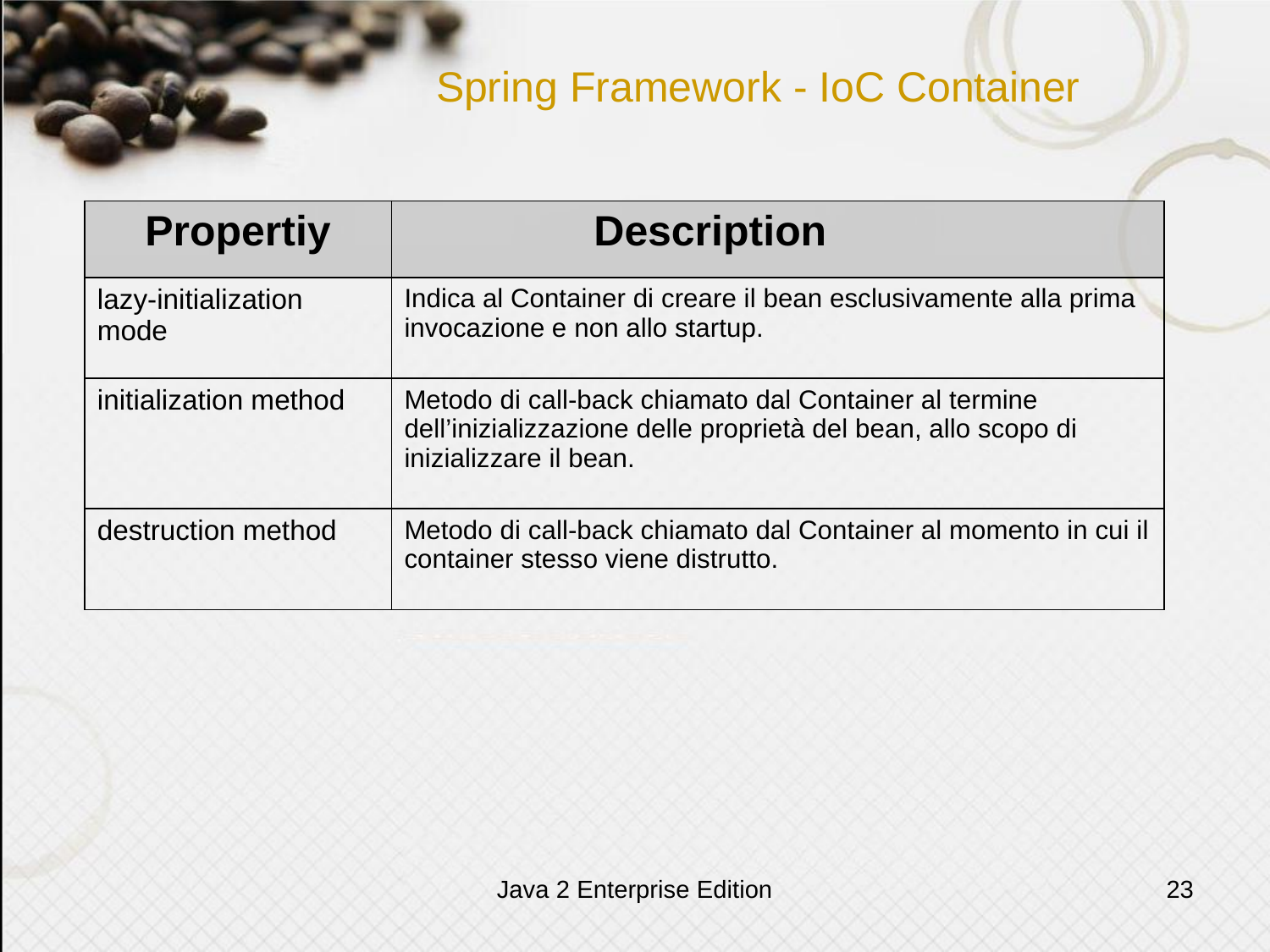

# Spring Framework - IoC Container
| Propertiy | Description |
| --- | --- |
| lazy-initialization mode | Indica al Container di creare il bean esclusivamente alla prima invocazione e non allo startup. |
| initialization method | Metodo di call-back chiamato dal Container al termine dell’inizializzazione delle proprietà del bean, allo scopo di inizializzare il bean. |
| destruction method | Metodo di call-back chiamato dal Container al momento in cui il container stesso viene distrutto. |
Java 2 Enterprise Edition
23